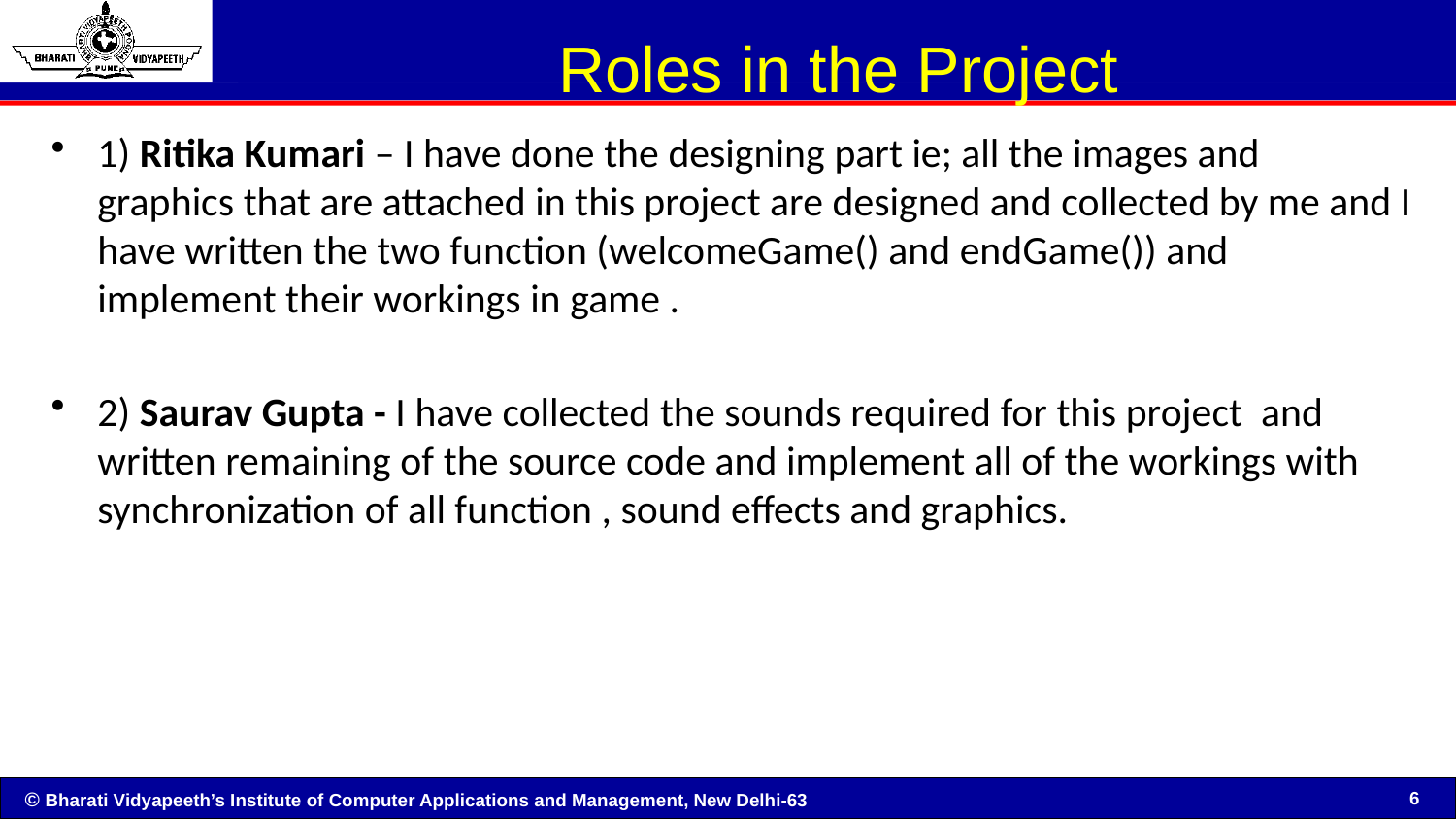

# Roles in the Project
1) Ritika Kumari – I have done the designing part ie; all the images and graphics that are attached in this project are designed and collected by me and I have written the two function (welcomeGame() and endGame()) and implement their workings in game .

2) Saurav Gupta - I have collected the sounds required for this project  and written remaining of the source code and implement all of the workings with synchronization of all function , sound effects and graphics.